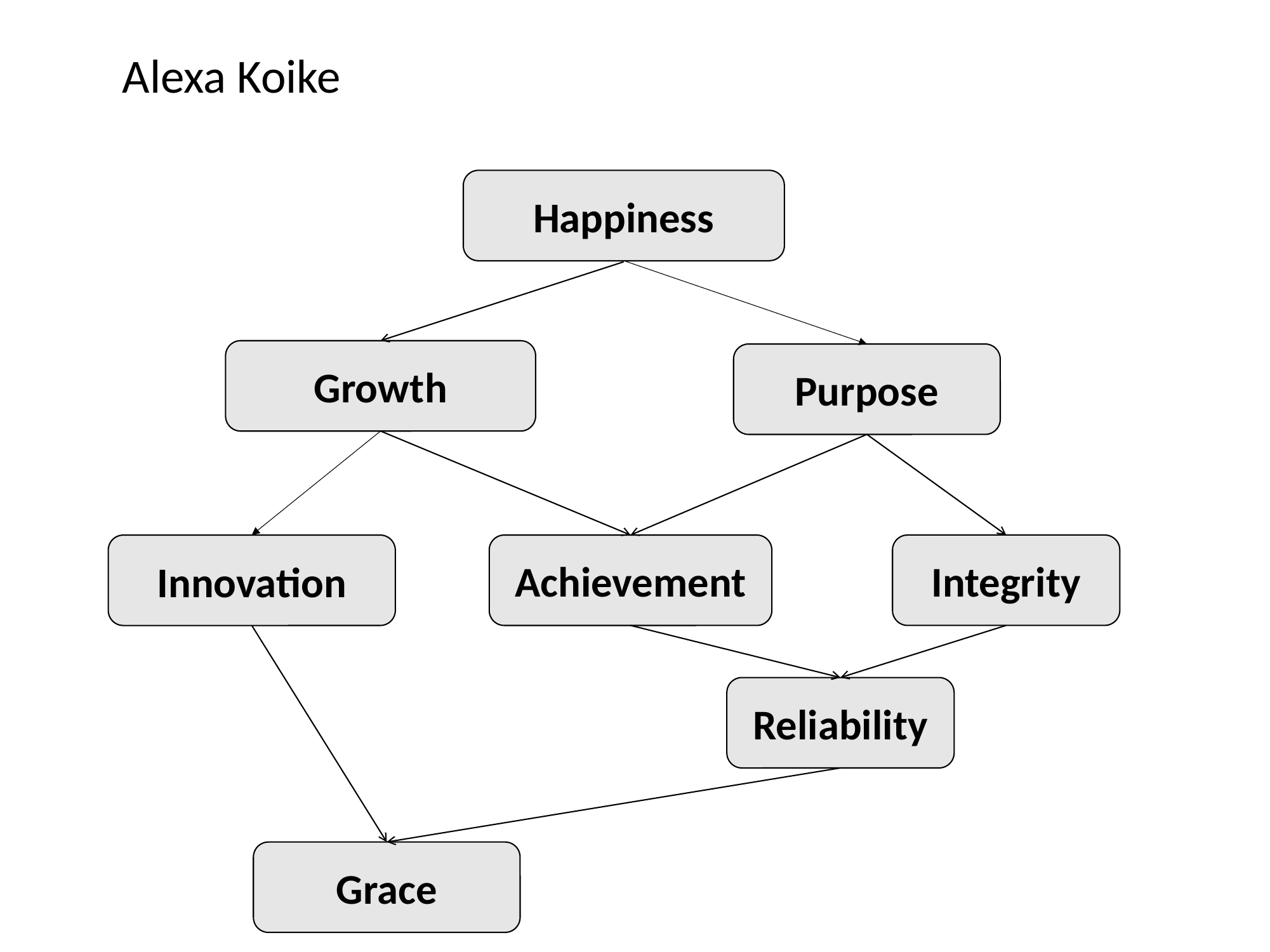

Alexa Koike
Happiness
Growth
Purpose
Integrity
Achievement
Innovation
Reliability
Grace